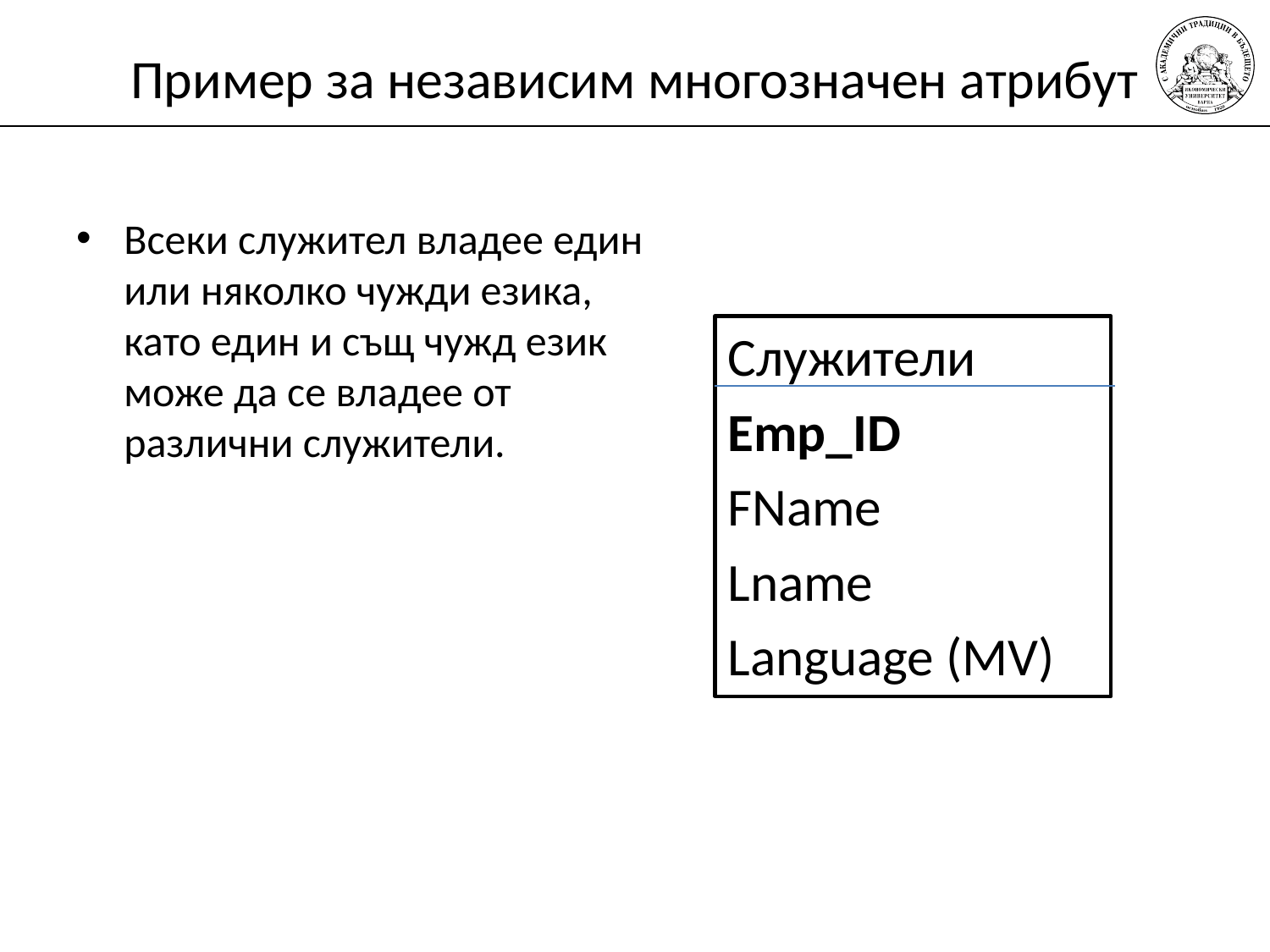

# Пример за независим многозначен атрибут
Всеки служител владее един или няколко чужди езика, като един и същ чужд език може да се владее от различни служители.

Служители
Emp_ID
FName
Lname
Language (MV)